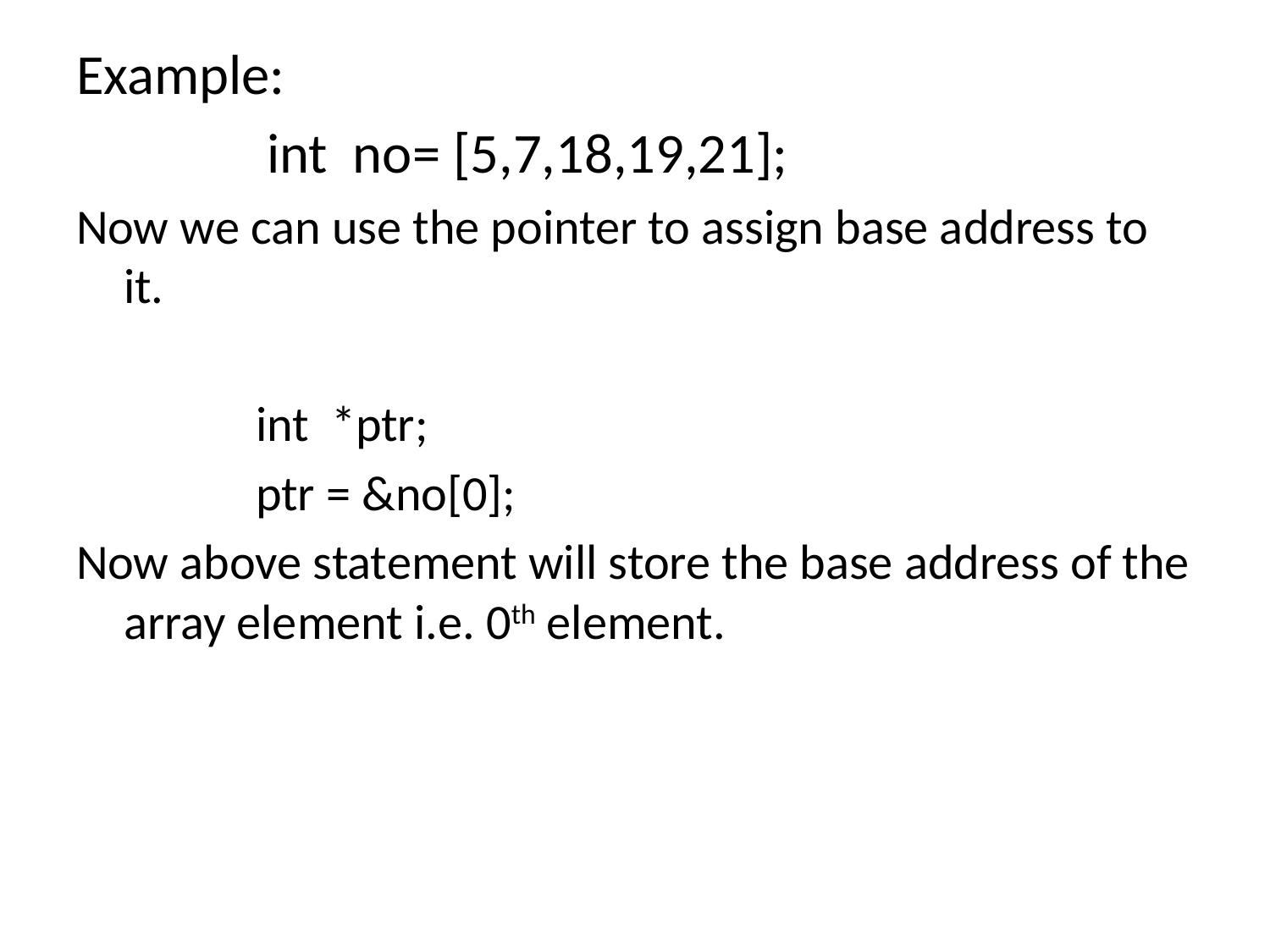

Example:
               int  no= [5,7,18,19,21];
Now we can use the pointer to assign base address to it.

                int  *ptr;
                ptr = &no[0];
Now above statement will store the base address of the array element i.e. 0th element.